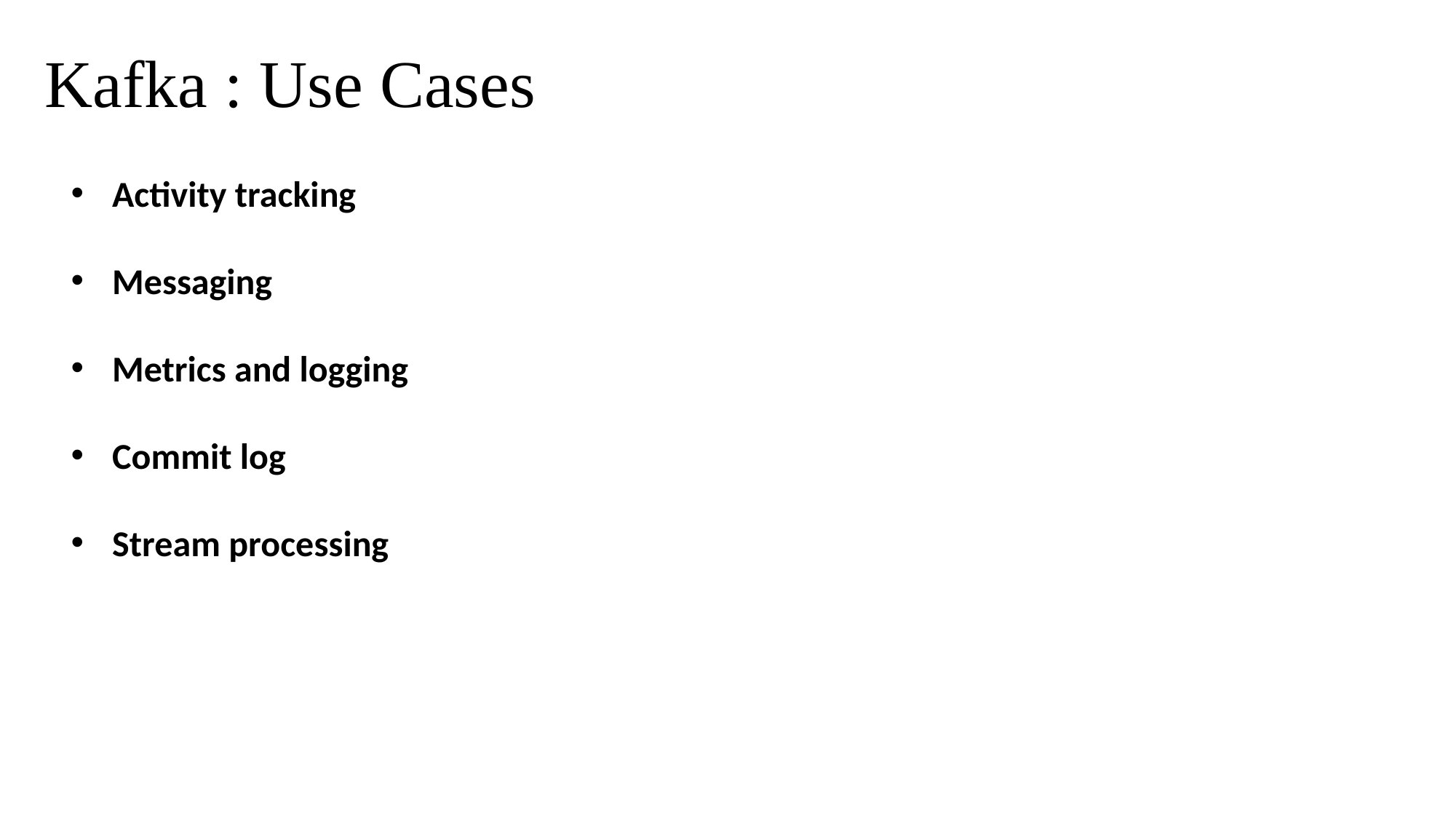

# Kafka : Use Cases
Activity tracking

Messaging

Metrics and logging

Commit log

Stream processing